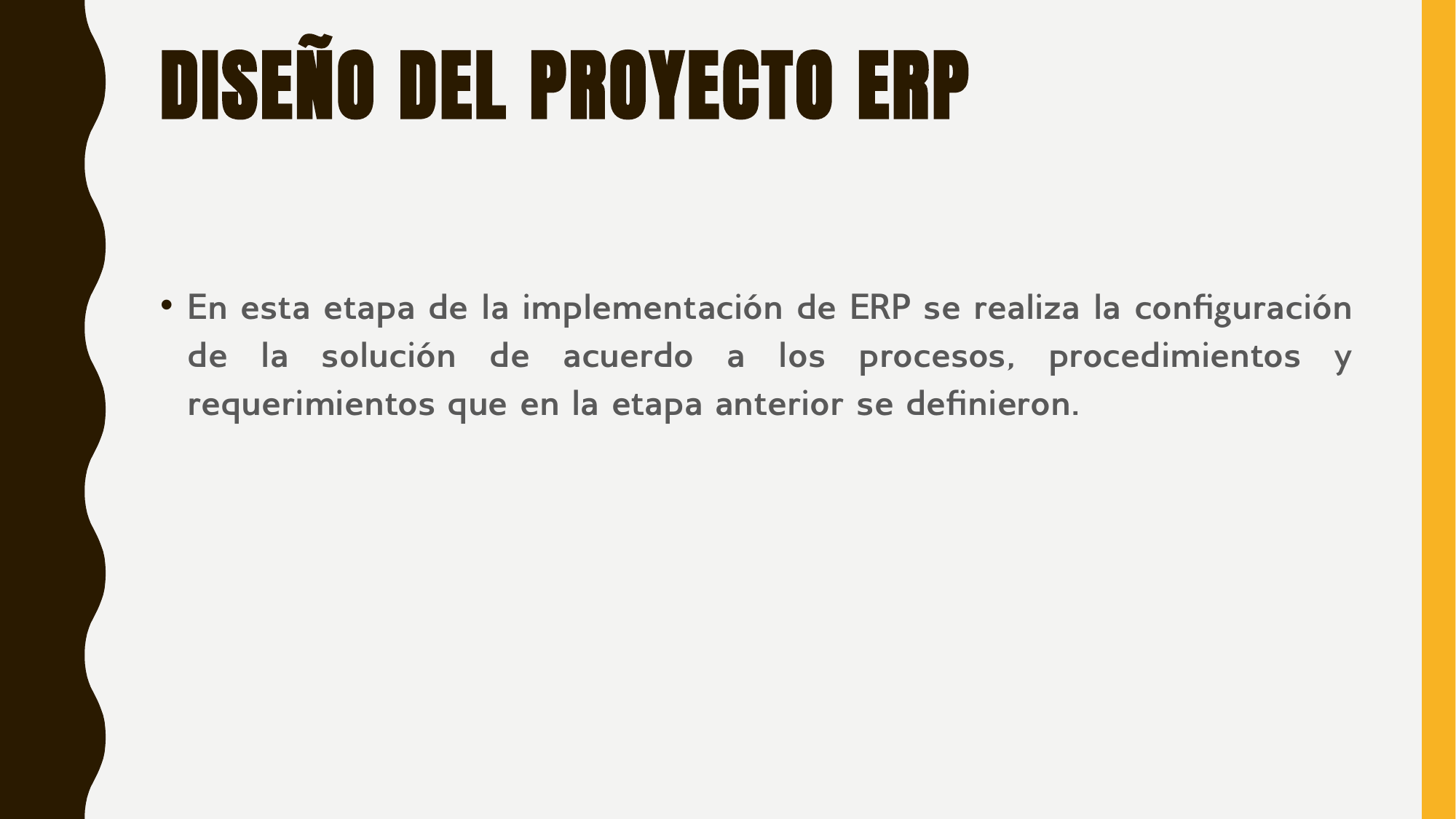

# DISEÑO DEL PROYECTO ERP
En esta etapa de la implementación de ERP se realiza la configuración de la solución de acuerdo a los procesos, procedimientos y requerimientos que en la etapa anterior se definieron.